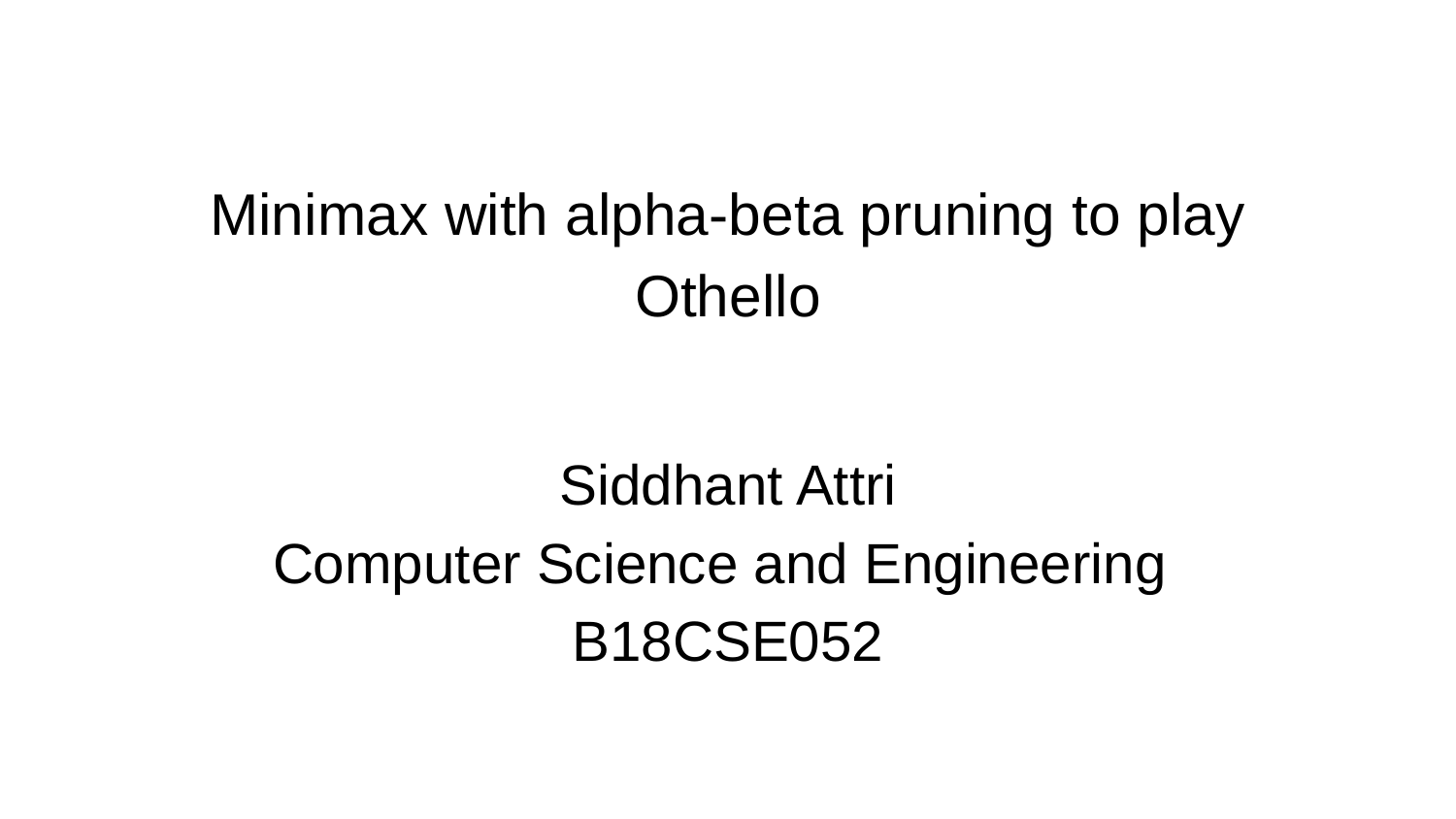

# Minimax with alpha-beta pruning to play Othello
Siddhant Attri
Computer Science and Engineering
B18CSE052